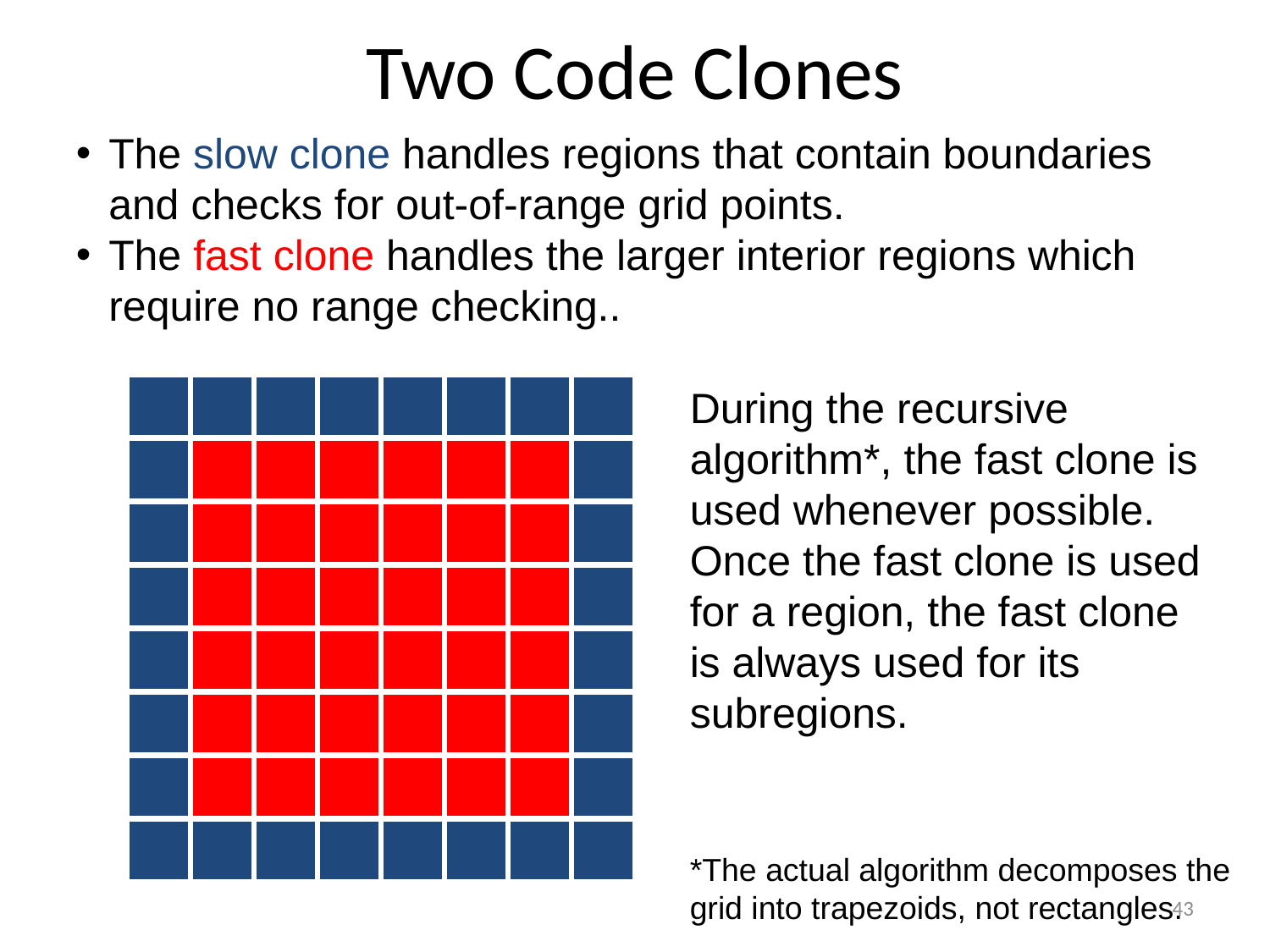

# Two Code Clones
The slow clone handles regions that contain boundaries and checks for out-of-range grid points.
The fast clone handles the larger interior regions which require no range checking..

During the recursive algorithm*, the fast clone is used whenever possible.  Once the fast clone is used for a region, the fast clone is always used for its subregions.

*The actual algorithm decomposes the grid into trapezoids, not rectangles.
43